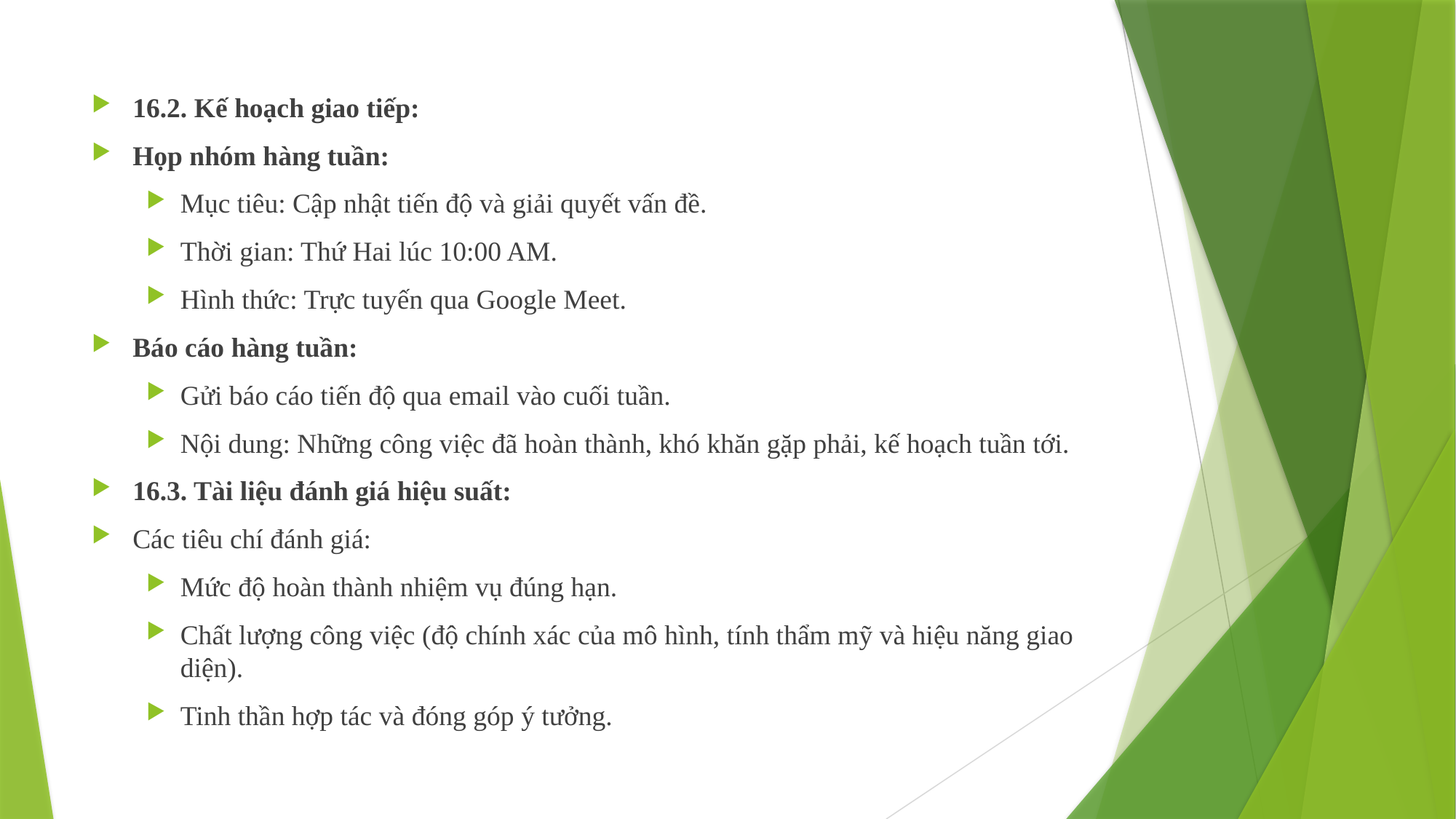

16.2. Kế hoạch giao tiếp:
Họp nhóm hàng tuần:
Mục tiêu: Cập nhật tiến độ và giải quyết vấn đề.
Thời gian: Thứ Hai lúc 10:00 AM.
Hình thức: Trực tuyến qua Google Meet.
Báo cáo hàng tuần:
Gửi báo cáo tiến độ qua email vào cuối tuần.
Nội dung: Những công việc đã hoàn thành, khó khăn gặp phải, kế hoạch tuần tới.
16.3. Tài liệu đánh giá hiệu suất:
Các tiêu chí đánh giá:
Mức độ hoàn thành nhiệm vụ đúng hạn.
Chất lượng công việc (độ chính xác của mô hình, tính thẩm mỹ và hiệu năng giao diện).
Tinh thần hợp tác và đóng góp ý tưởng.